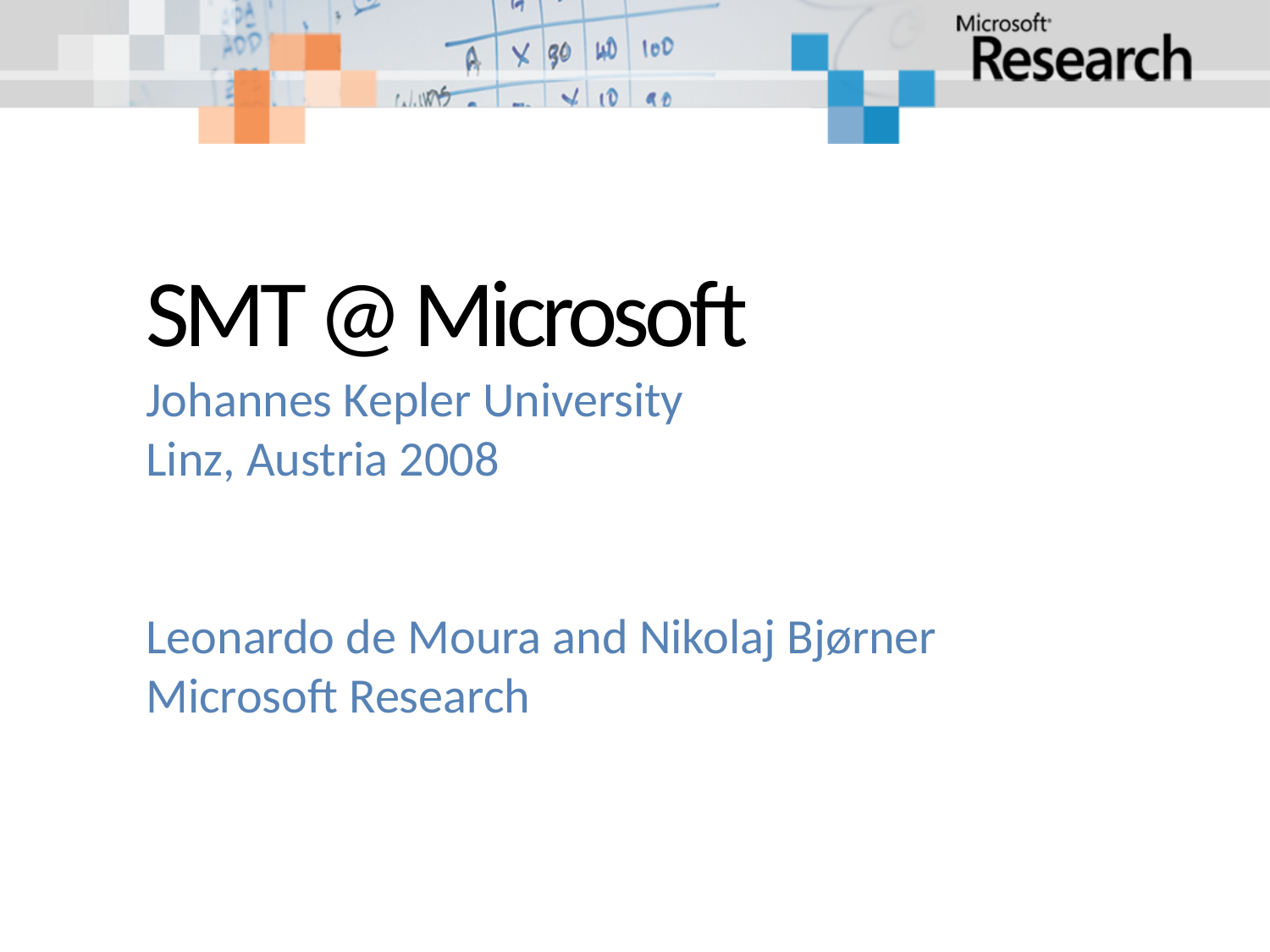

# SMT @ Microsoft
Johannes Kepler University
Linz, Austria 2008

Leonardo de Moura and Nikolaj Bjørner
Microsoft Research